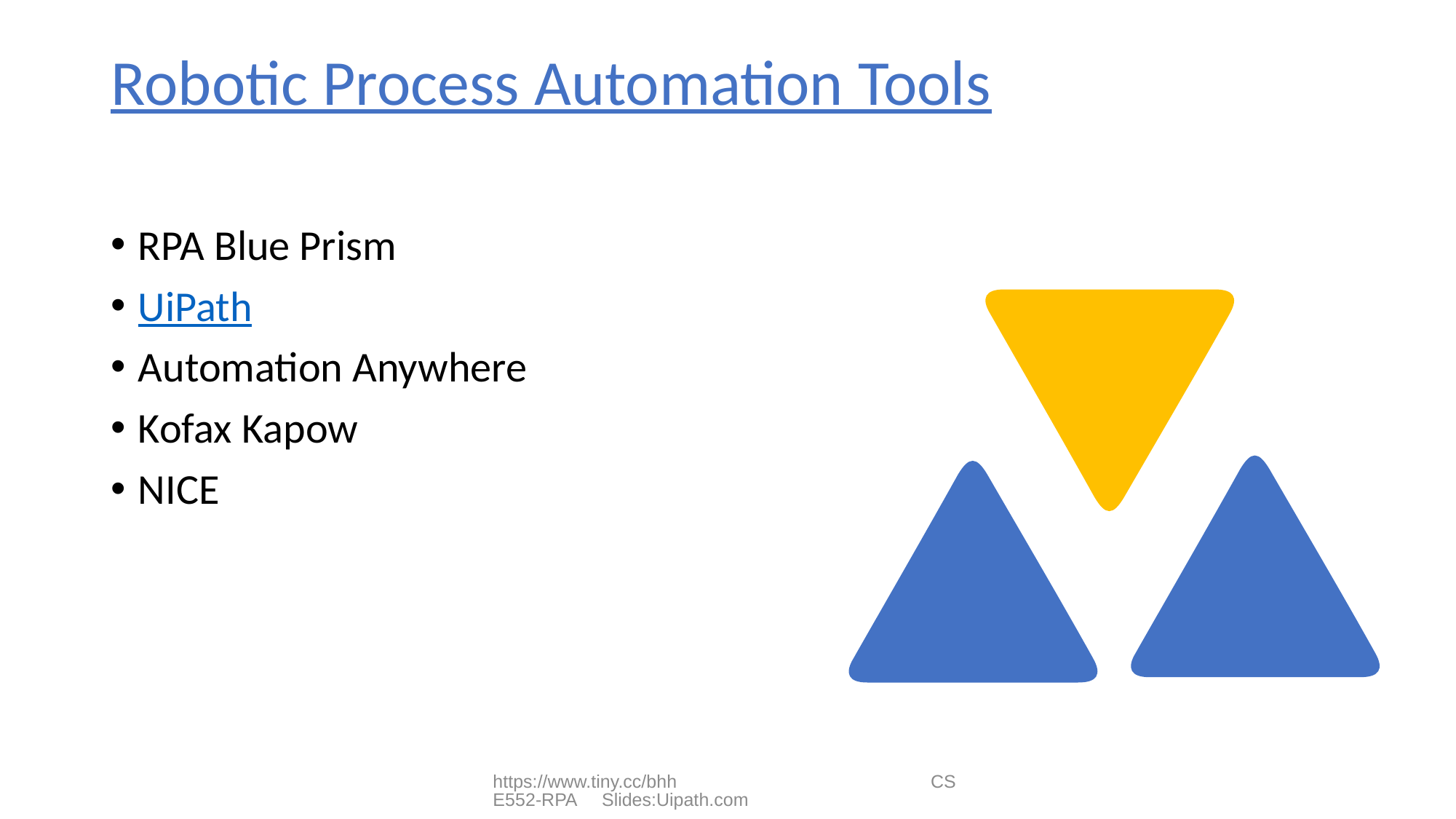

# Robotic Process Automation Tools
RPA Blue Prism
UiPath
Automation Anywhere
Kofax Kapow
NICE

https://www.tiny.cc/bhh                                                  CSE552-RPA     Slides:Uipath.com